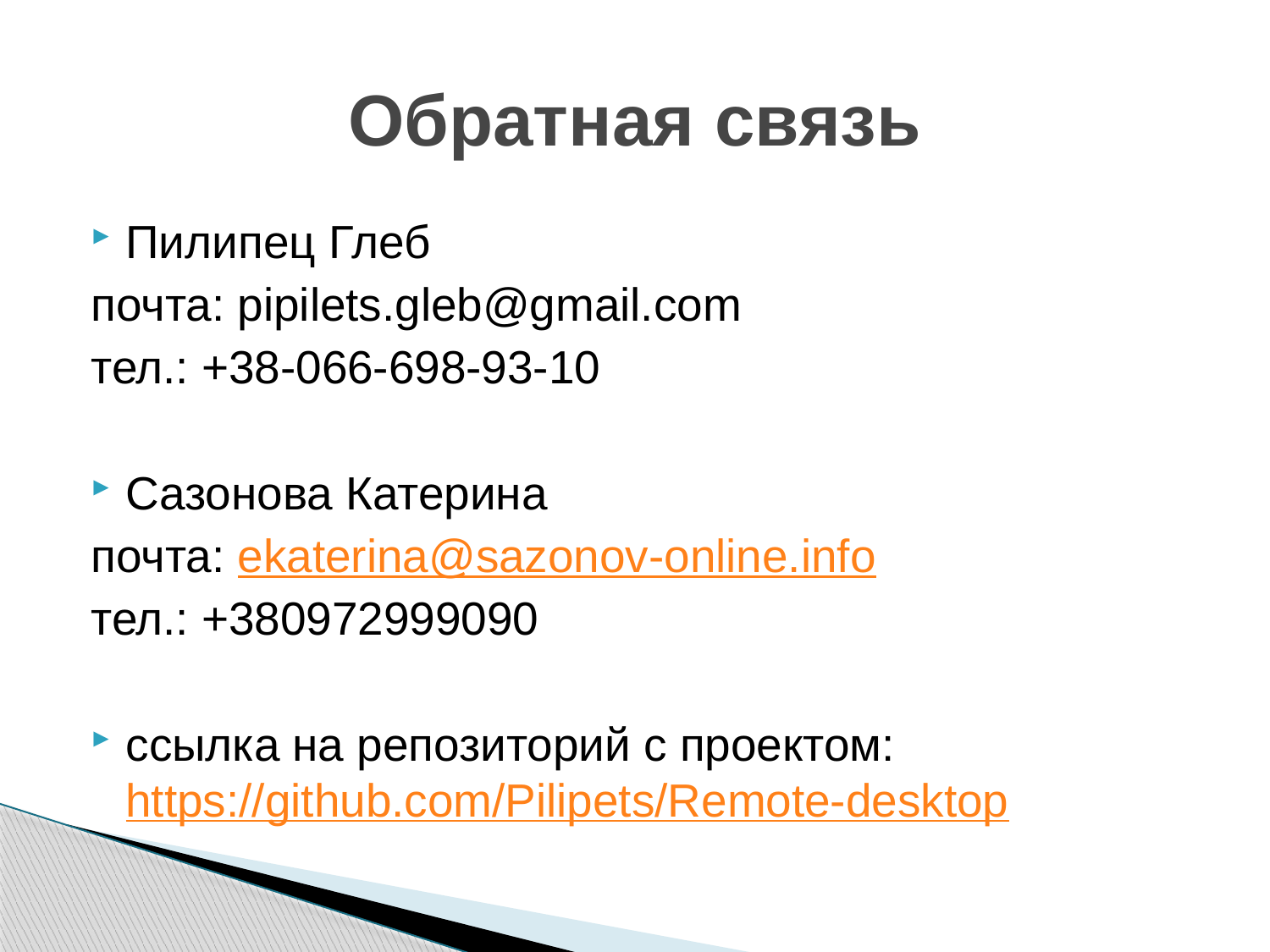

# Обратная связь
Пилипец Глеб
почта: pipilets.gleb@gmail.com
тел.: +38-066-698-93-10

Сазонова Катерина
почта: ekaterina@sazonov-online.info
тел.: +380972999090

ссылка на репозиторий с проектом: https://github.com/Pilipets/Remote-desktop